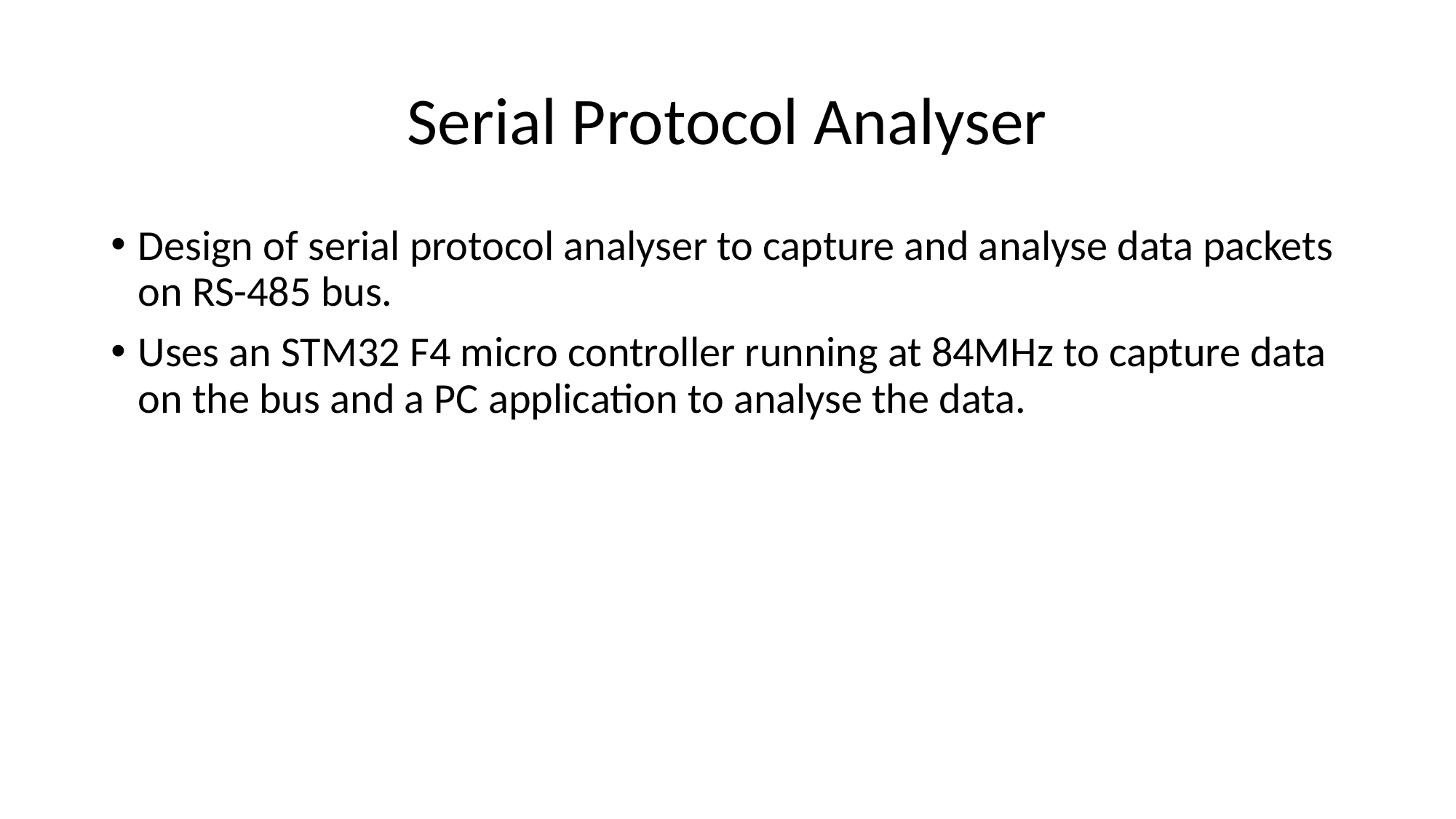

# Serial Protocol Analyser
Design of serial protocol analyser to capture and analyse data packets on RS-485 bus.
Uses an STM32 F4 micro controller running at 84MHz to capture data on the bus and a PC application to analyse the data.